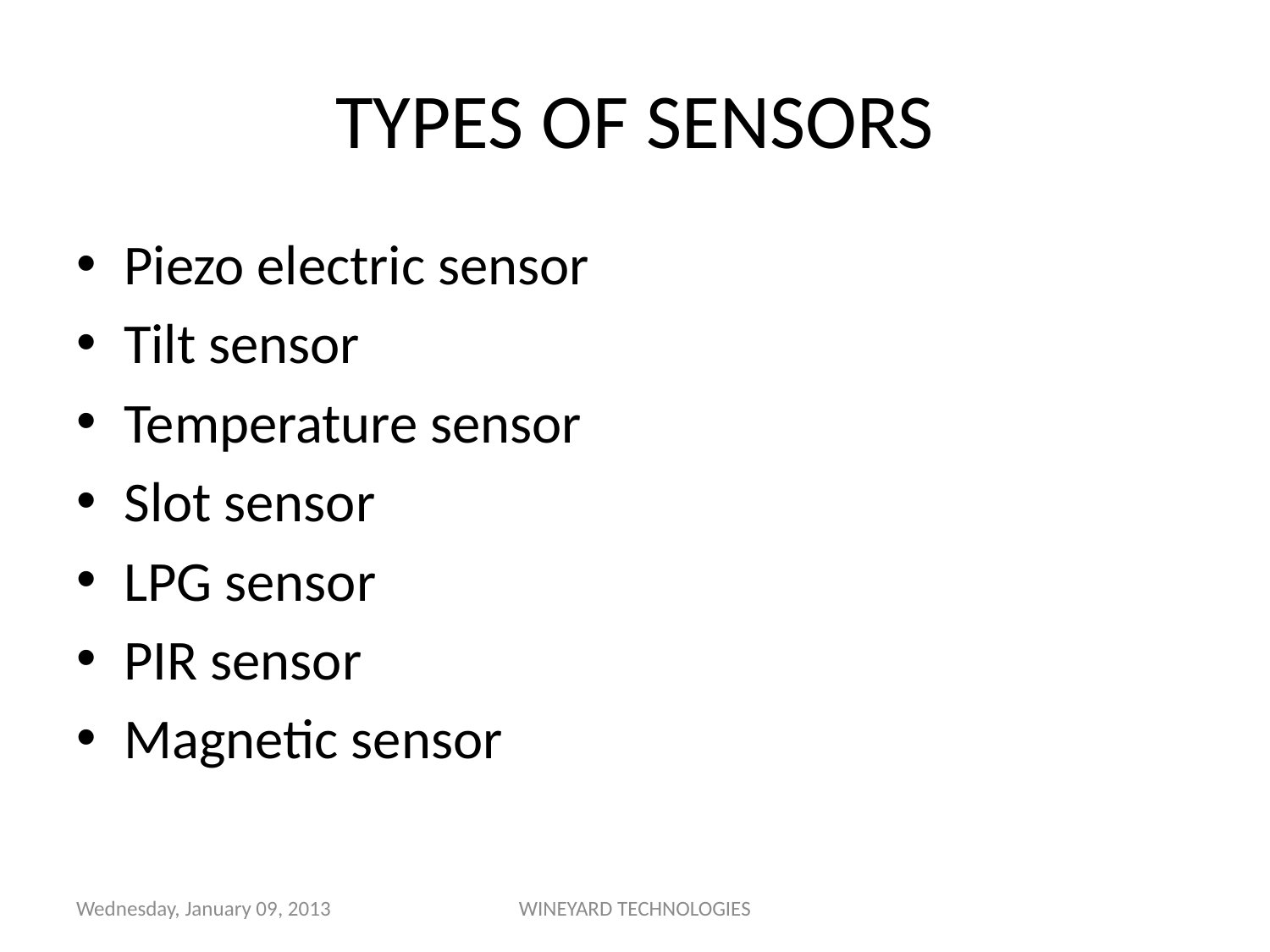

# TYPES OF SENSORS
Piezo electric sensor
Tilt sensor
Temperature sensor
Slot sensor
LPG sensor
PIR sensor
Magnetic sensor

Wednesday, January 09, 2013
WINEYARD TECHNOLOGIES